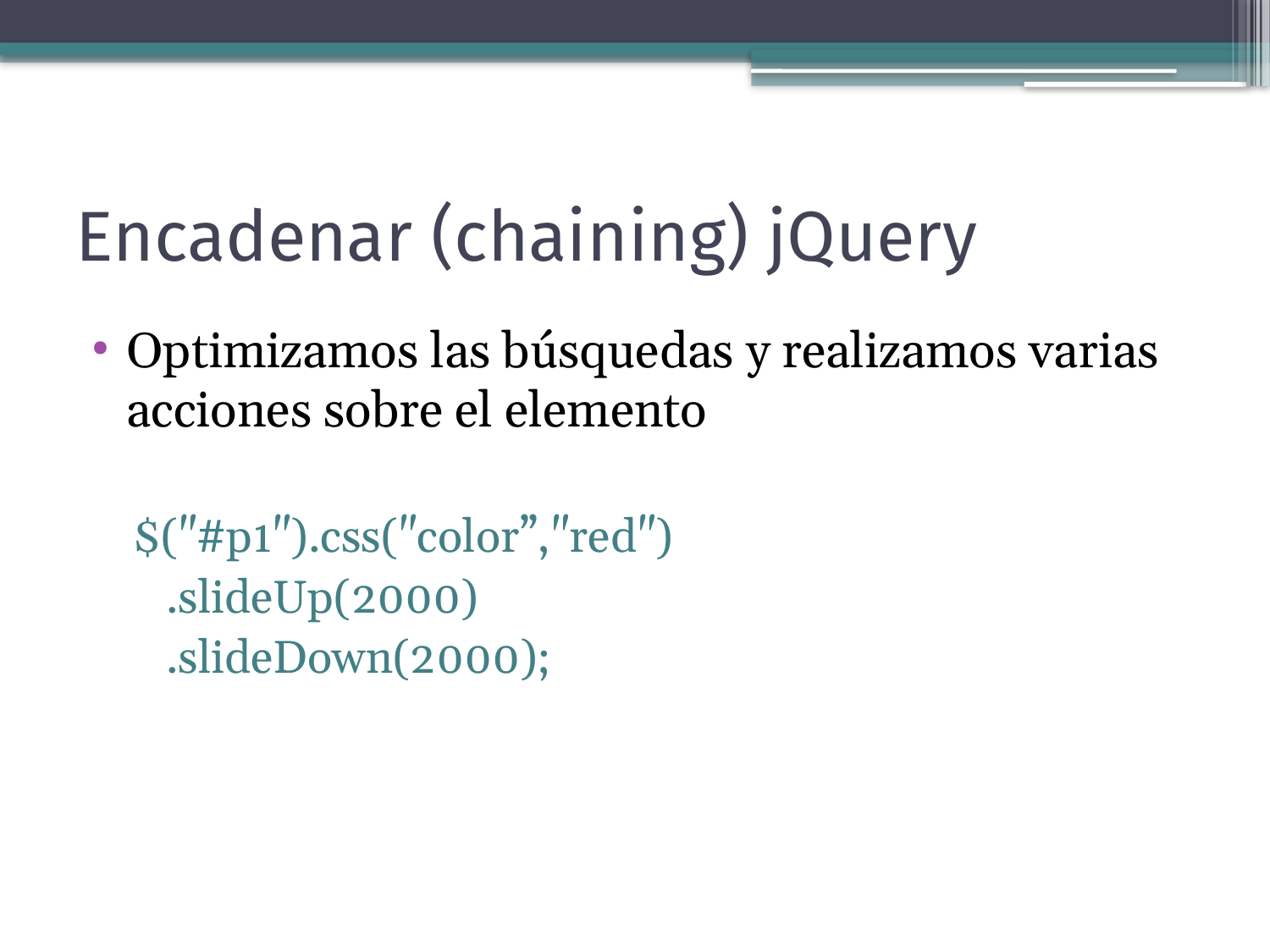

# Encadenar (chaining) jQuery
Optimizamos las búsquedas y realizamos varias acciones sobre el elemento

$("#p1").css("color”,"red")
   .slideUp(2000)
   .slideDown(2000);